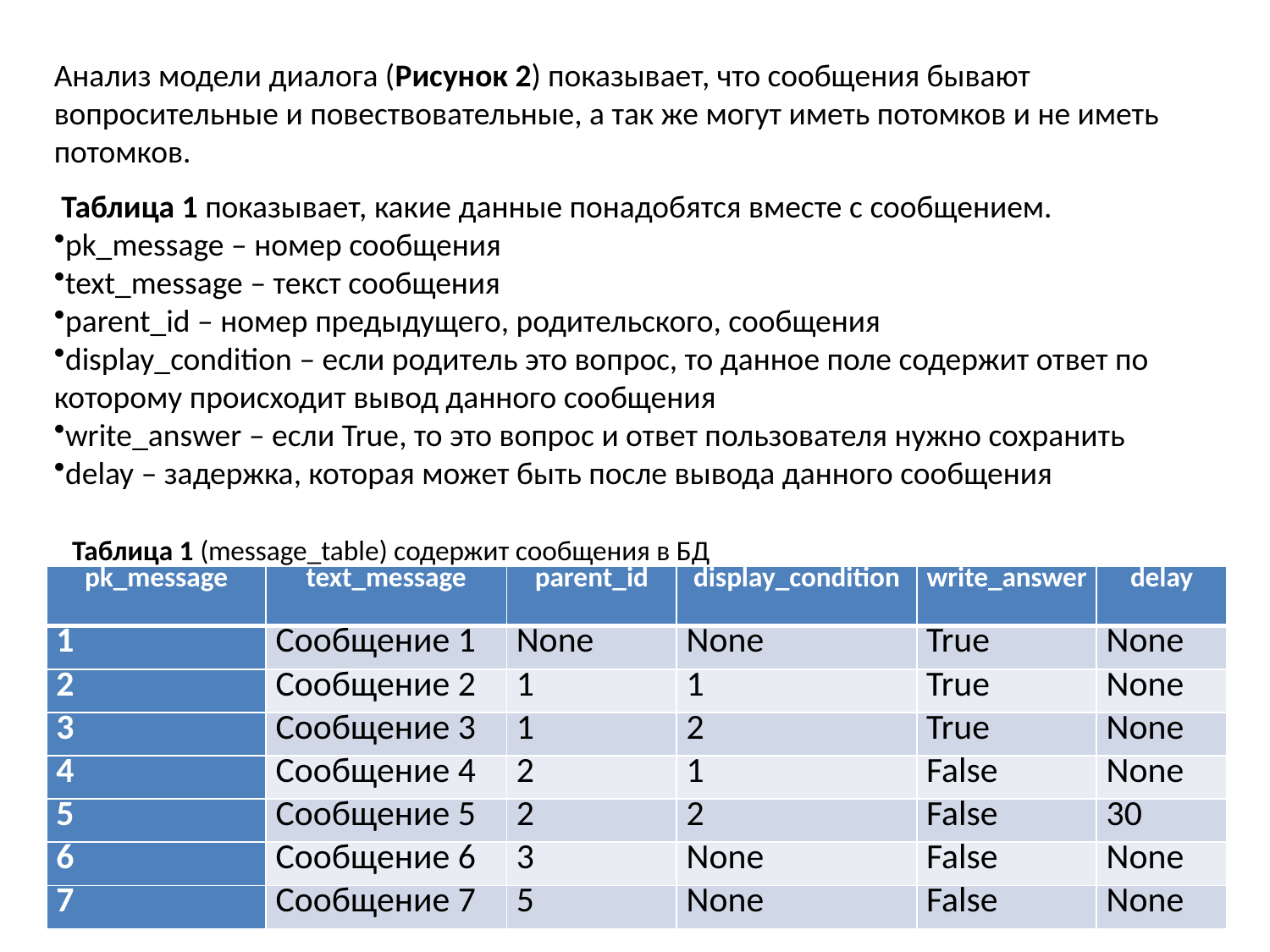

Анализ модели диалога (Рисунок 2) показывает, что сообщения бывают вопросительные и повествовательные, а так же могут иметь потомков и не иметь потомков.

 Таблица 1 показывает, какие данные понадобятся вместе с сообщением.
pk_message – номер сообщения
text_message – текст сообщения
parent_id – номер предыдущего, родительского, сообщения
display_condition – если родитель это вопрос, то данное поле содержит ответ по которому происходит вывод данного сообщения
write_answer – если True, то это вопрос и ответ пользователя нужно сохранить
delay – задержка, которая может быть после вывода данного сообщения
Таблица 1 (message_table) содержит сообщения в БД
| pk\_message | text\_message | parent\_id | display\_condition | write\_answer | delay |
| --- | --- | --- | --- | --- | --- |
| 1 | Сообщение 1 | None | None | True | None |
| 2 | Сообщение 2 | 1 | 1 | True | None |
| 3 | Сообщение 3 | 1 | 2 | True | None |
| 4 | Сообщение 4 | 2 | 1 | False | None |
| 5 | Сообщение 5 | 2 | 2 | False | 30 |
| 6 | Сообщение 6 | 3 | None | False | None |
| 7 | Сообщение 7 | 5 | None | False | None |